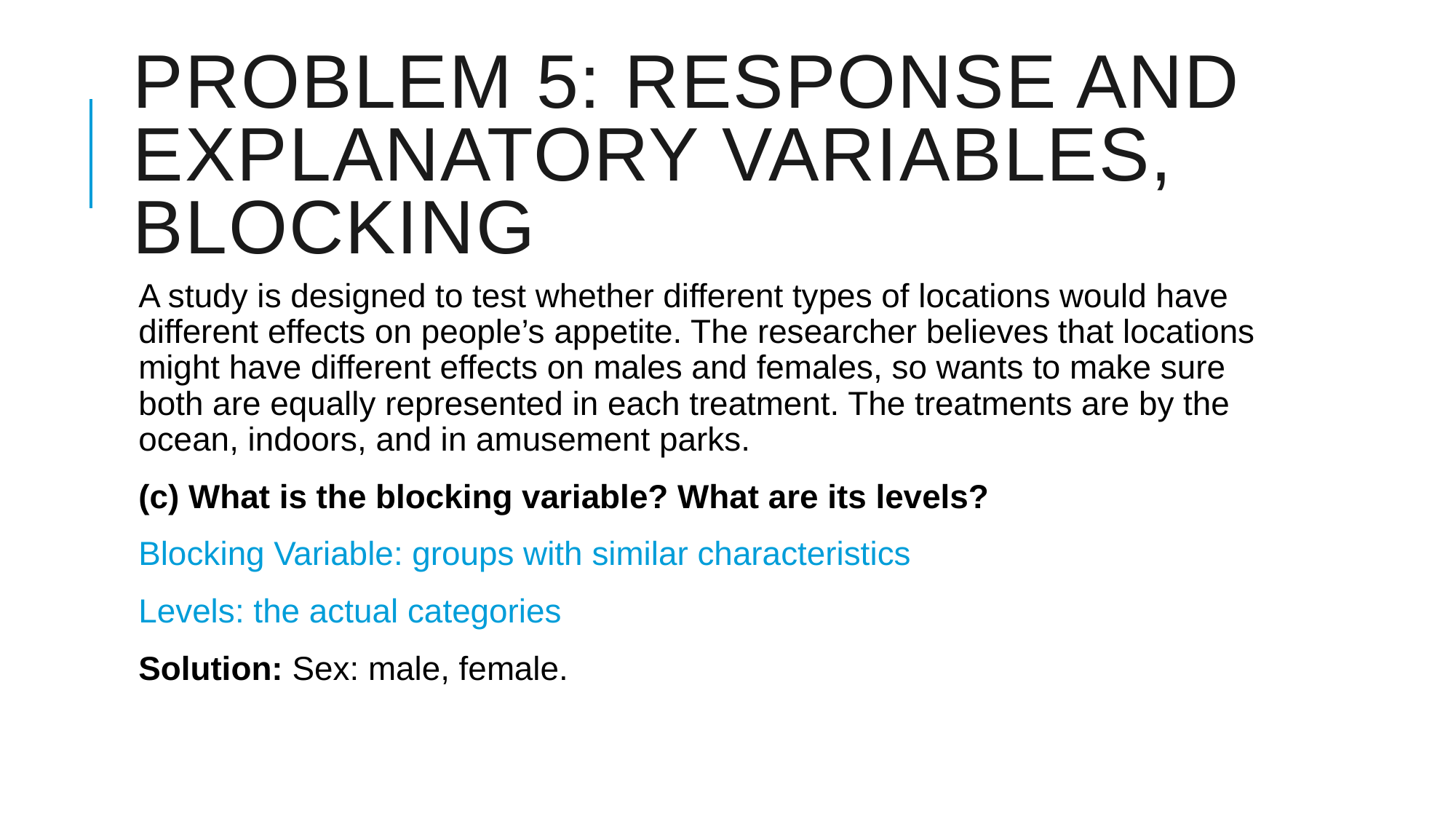

# Problem 5: Response and explanatory variables, blocking
A study is designed to test whether different types of locations would have different effects on people’s appetite. The researcher believes that locations might have different effects on males and females, so wants to make sure both are equally represented in each treatment. The treatments are by the ocean, indoors, and in amusement parks.
(c) What is the blocking variable? What are its levels?
Blocking Variable: groups with similar characteristics
Levels: the actual categories
Solution: Sex: male, female.